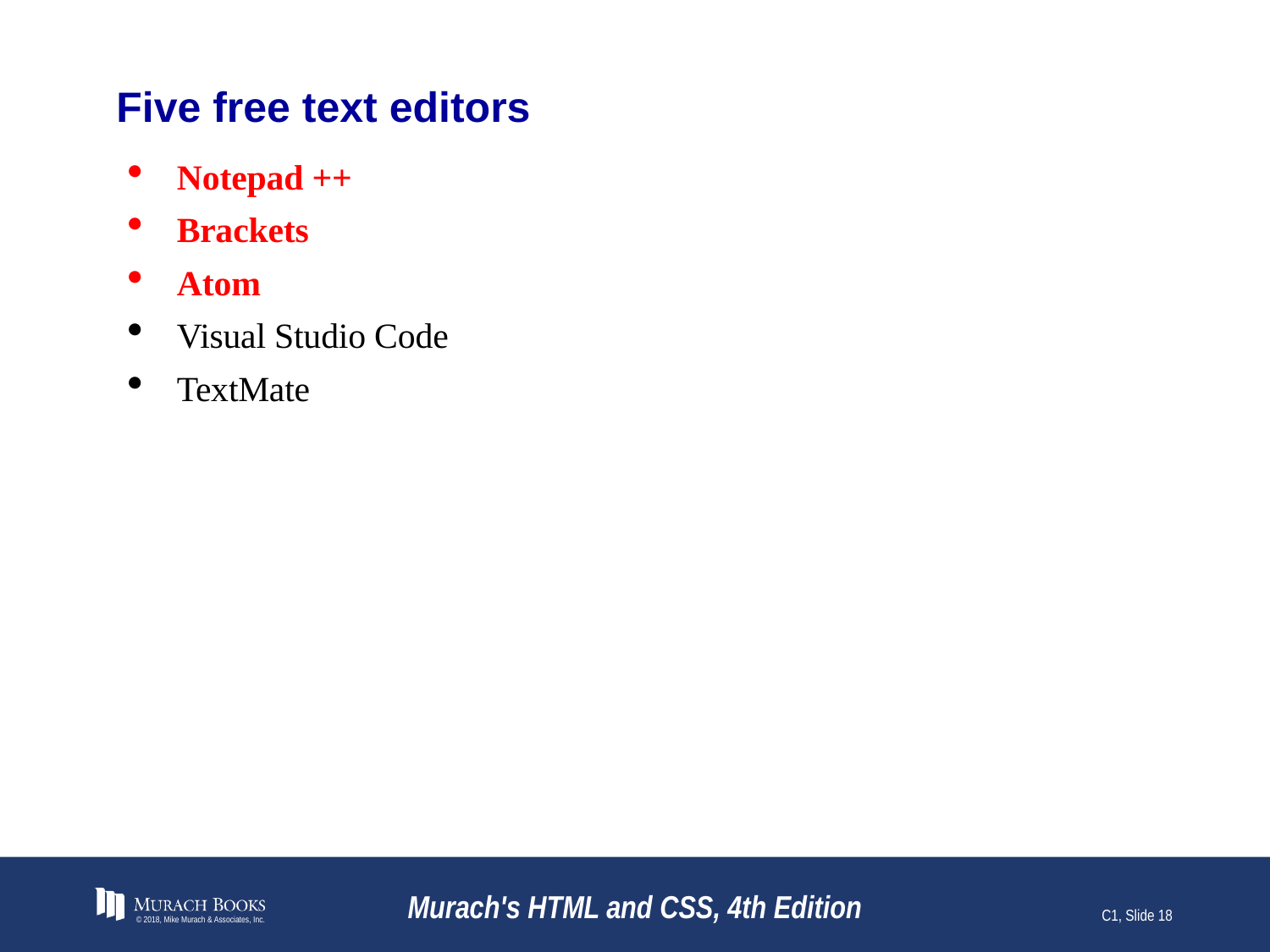

# Five free text editors
Notepad ++
Brackets
Atom
Visual Studio Code
TextMate

© 2018, Mike Murach & Associates, Inc.
Murach's HTML and CSS, 4th Edition

C1, Slide 18